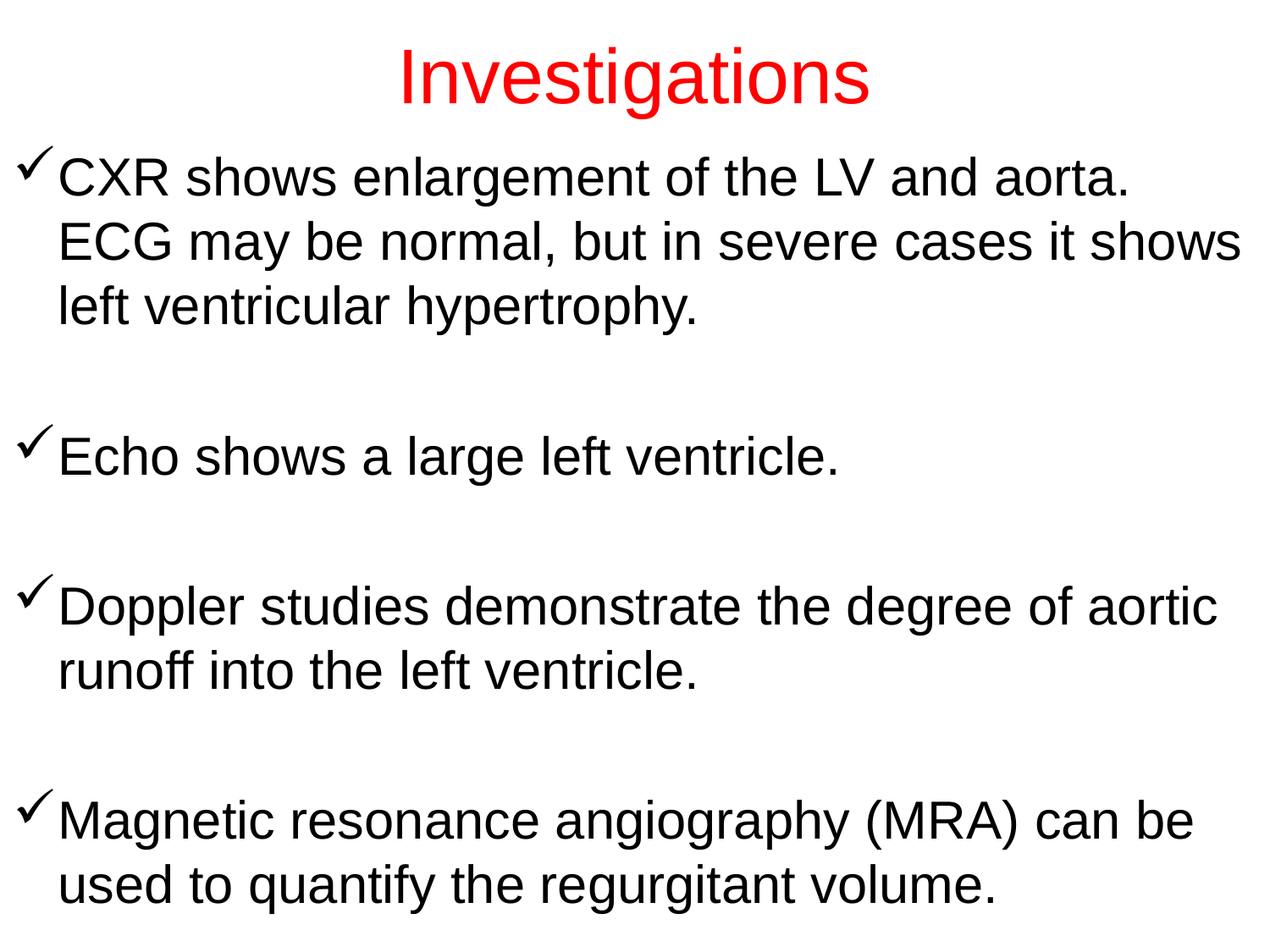

# Investigations
CXR shows enlargement of the LV and aorta. ECG may be normal, but in severe cases it shows left ventricular hypertrophy.

Echo shows a large left ventricle.

Doppler studies demonstrate the degree of aortic runoff into the left ventricle.

Magnetic resonance angiography (MRA) can be used to quantify the regurgitant volume.